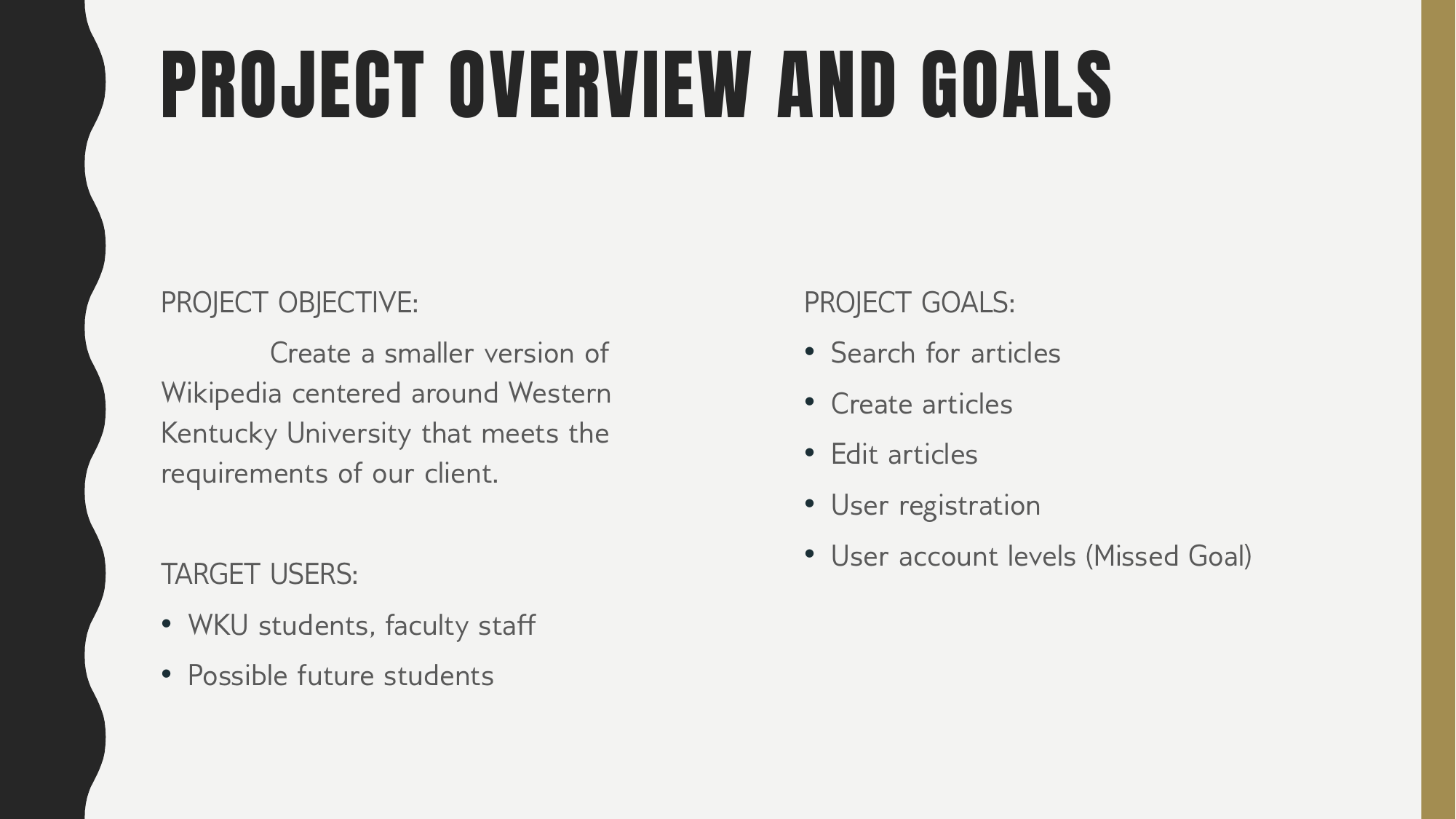

# Project overview and goals
PROJECT OBJECTIVE:
	Create a smaller version of Wikipedia centered around Western Kentucky University that meets the requirements of our client.

TARGET USERS:
WKU students, faculty staff
Possible future students
PROJECT GOALS:
Search for articles
Create articles
Edit articles
User registration
User account levels (Missed Goal)